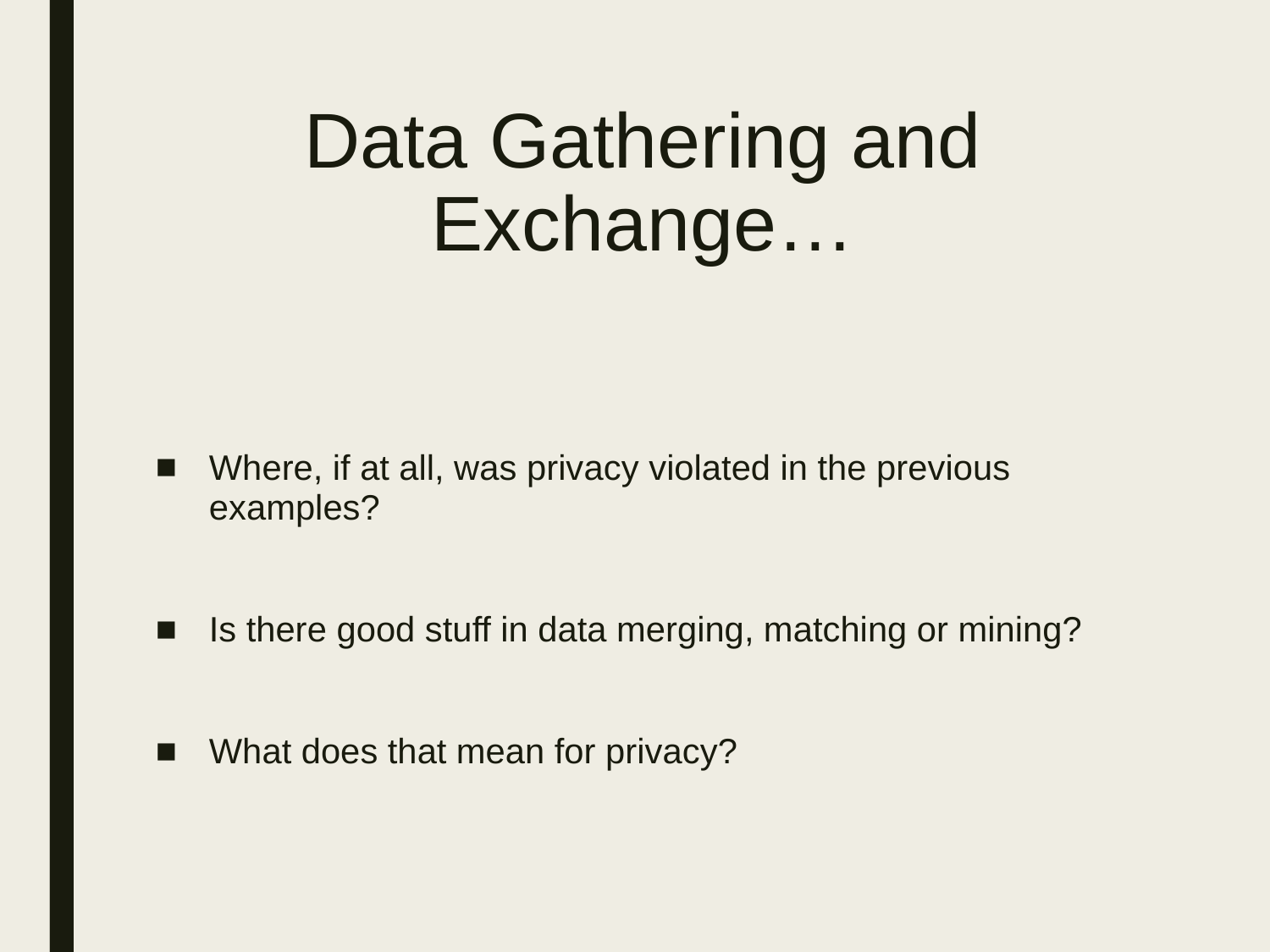

# Data Gathering and Exchange…

Where, if at all, was privacy violated in the previous examples?

Is there good stuff in data merging, matching or mining?

What does that mean for privacy?